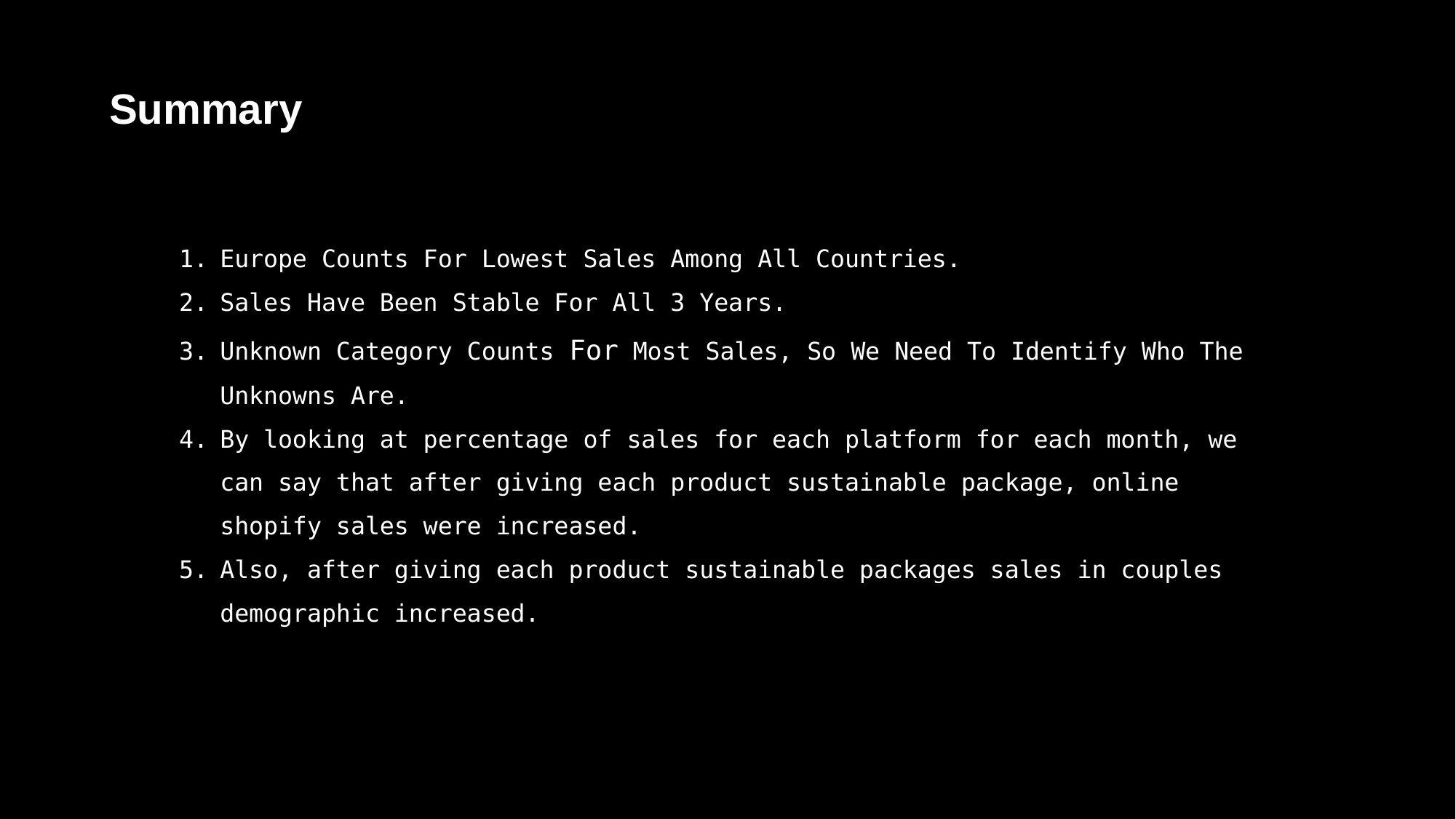

Summary
Europe Counts For Lowest Sales Among All Countries.
Sales Have Been Stable For All 3 Years.
Unknown Category Counts For Most Sales, So We Need To Identify Who The Unknowns Are.
By looking at percentage of sales for each platform for each month, we can say that after giving each product sustainable package, online shopify sales were increased.
Also, after giving each product sustainable packages sales in couples demographic increased.